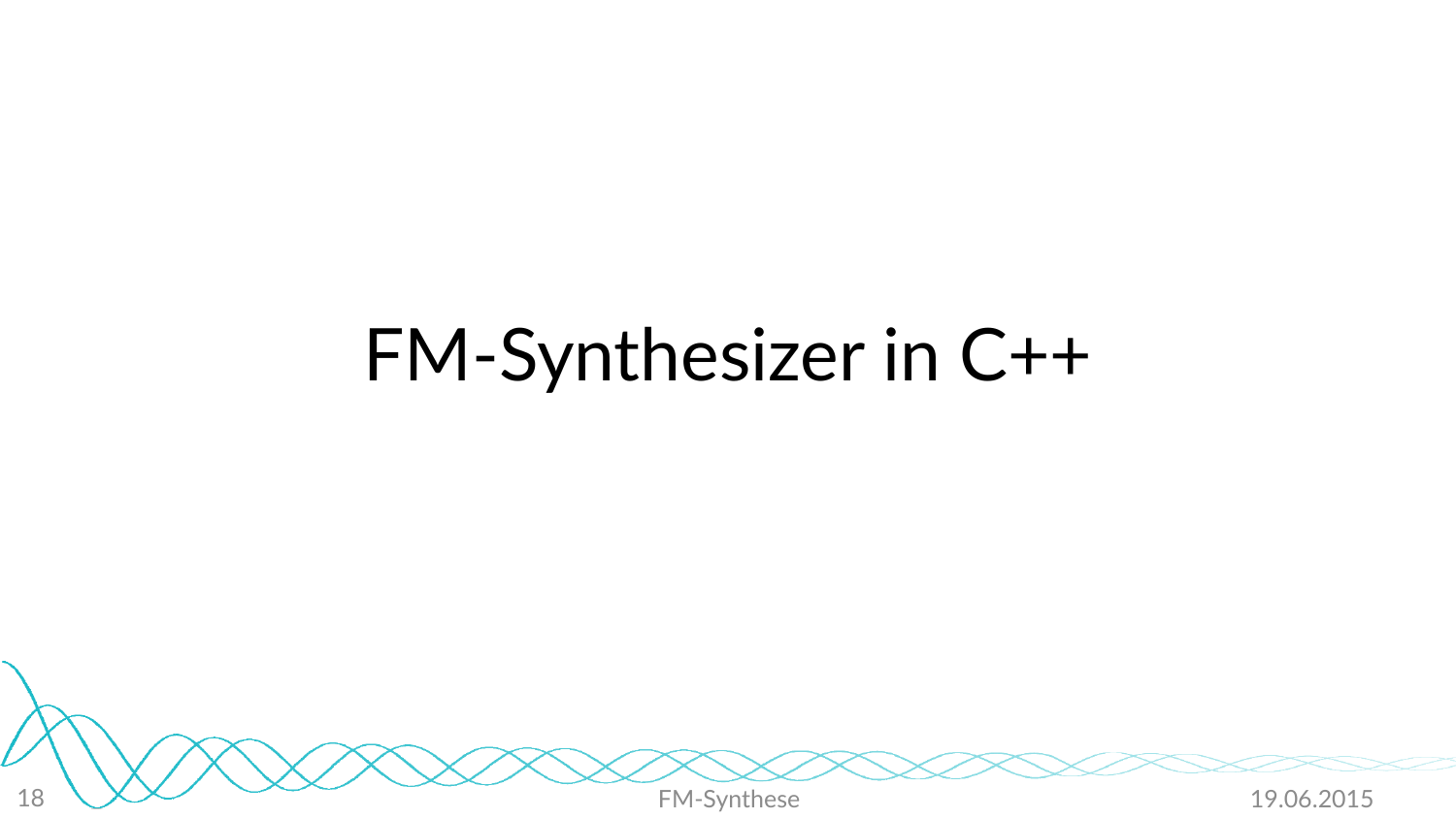

# FM-Synthesizer in C++

18
FM-Synthese
19.06.2015